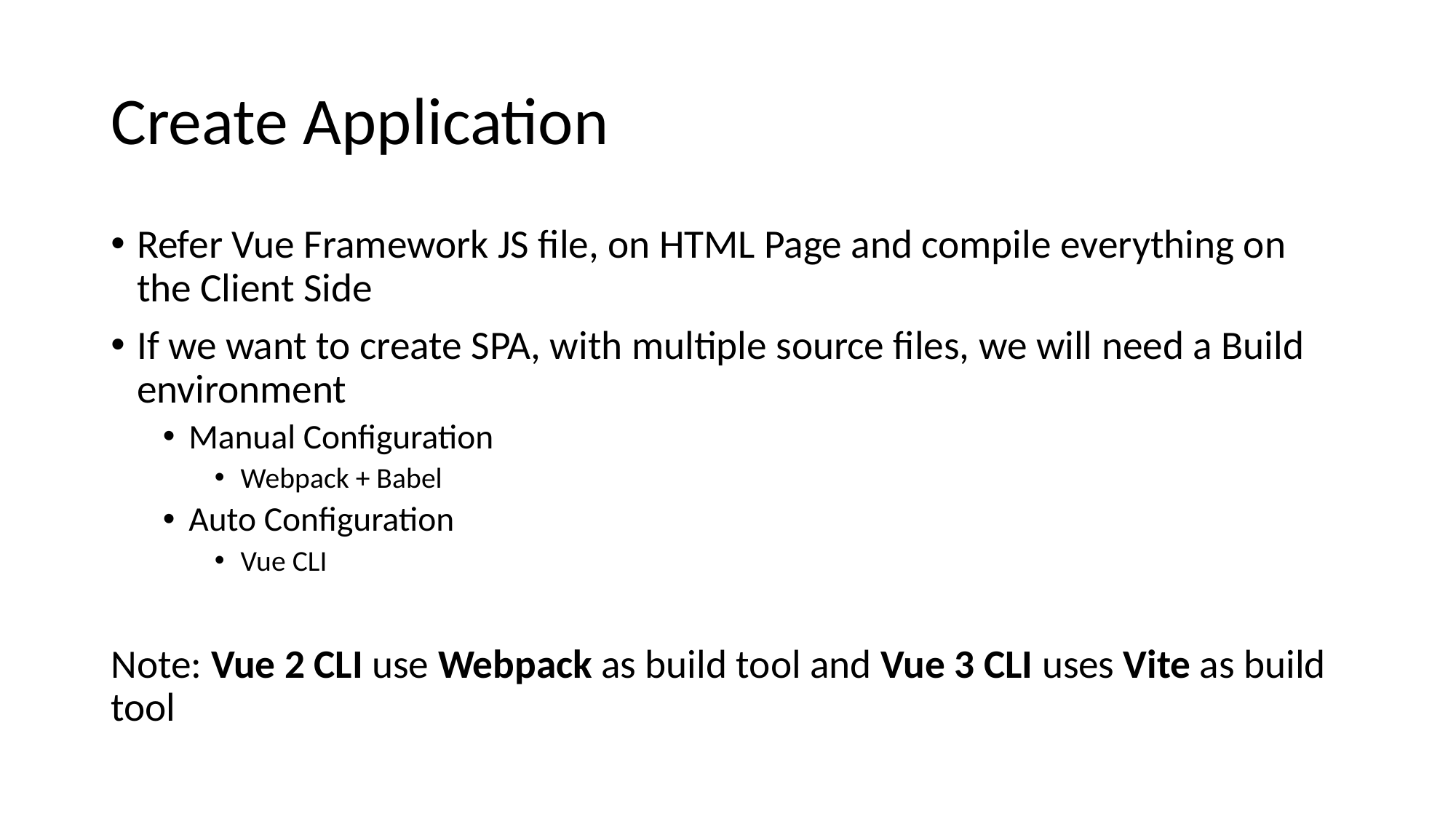

# Create Application
Refer Vue Framework JS file, on HTML Page and compile everything on the Client Side
If we want to create SPA, with multiple source files, we will need a Build environment
Manual Configuration
Webpack + Babel
Auto Configuration
Vue CLI

Note: Vue 2 CLI use Webpack as build tool and Vue 3 CLI uses Vite as build tool